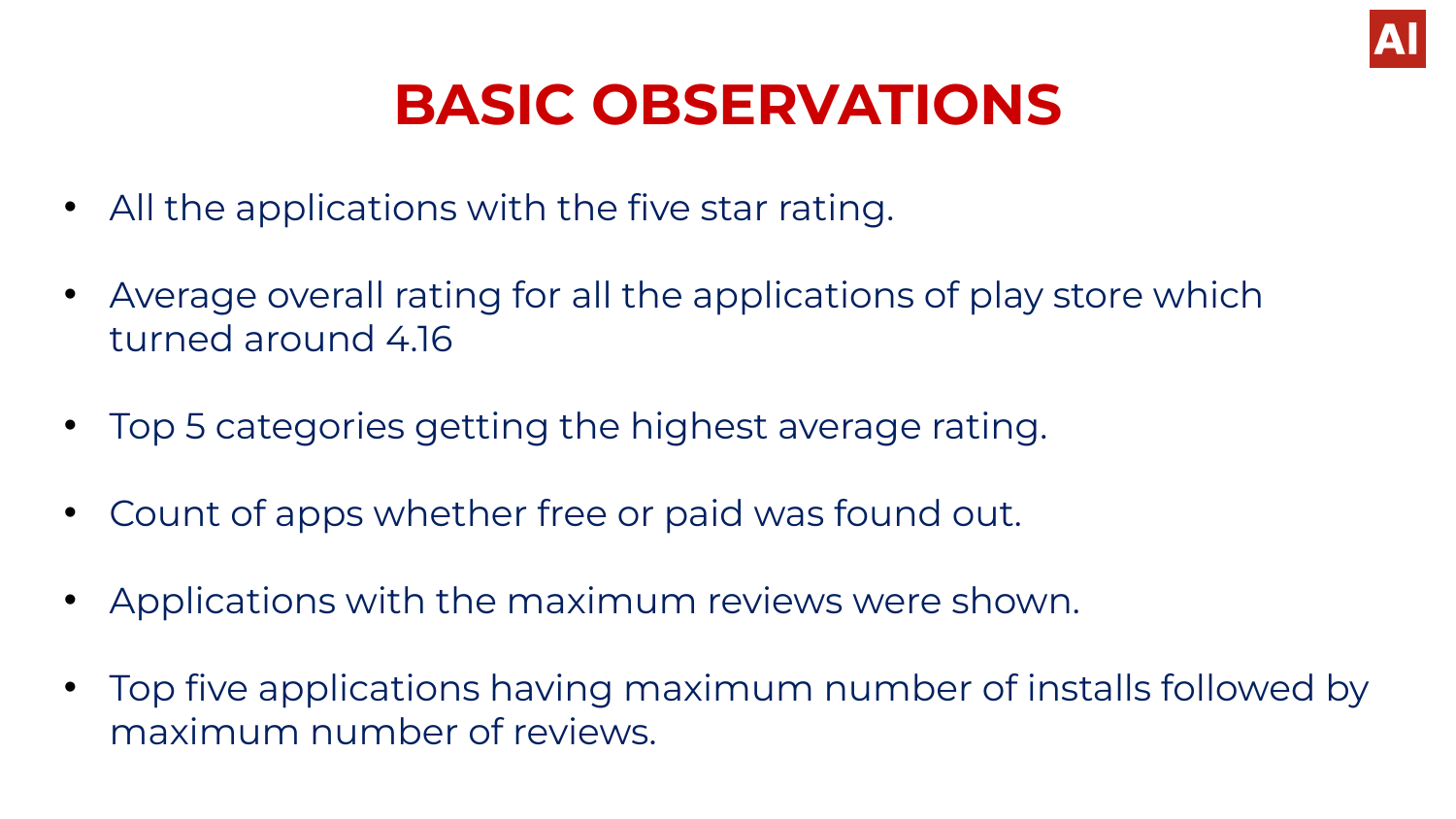

# BASIC OBSERVATIONS
All the applications with the five star rating.

Average overall rating for all the applications of play store which turned around 4.16

Top 5 categories getting the highest average rating.

Count of apps whether free or paid was found out.

Applications with the maximum reviews were shown.

Top five applications having maximum number of installs followed by maximum number of reviews.